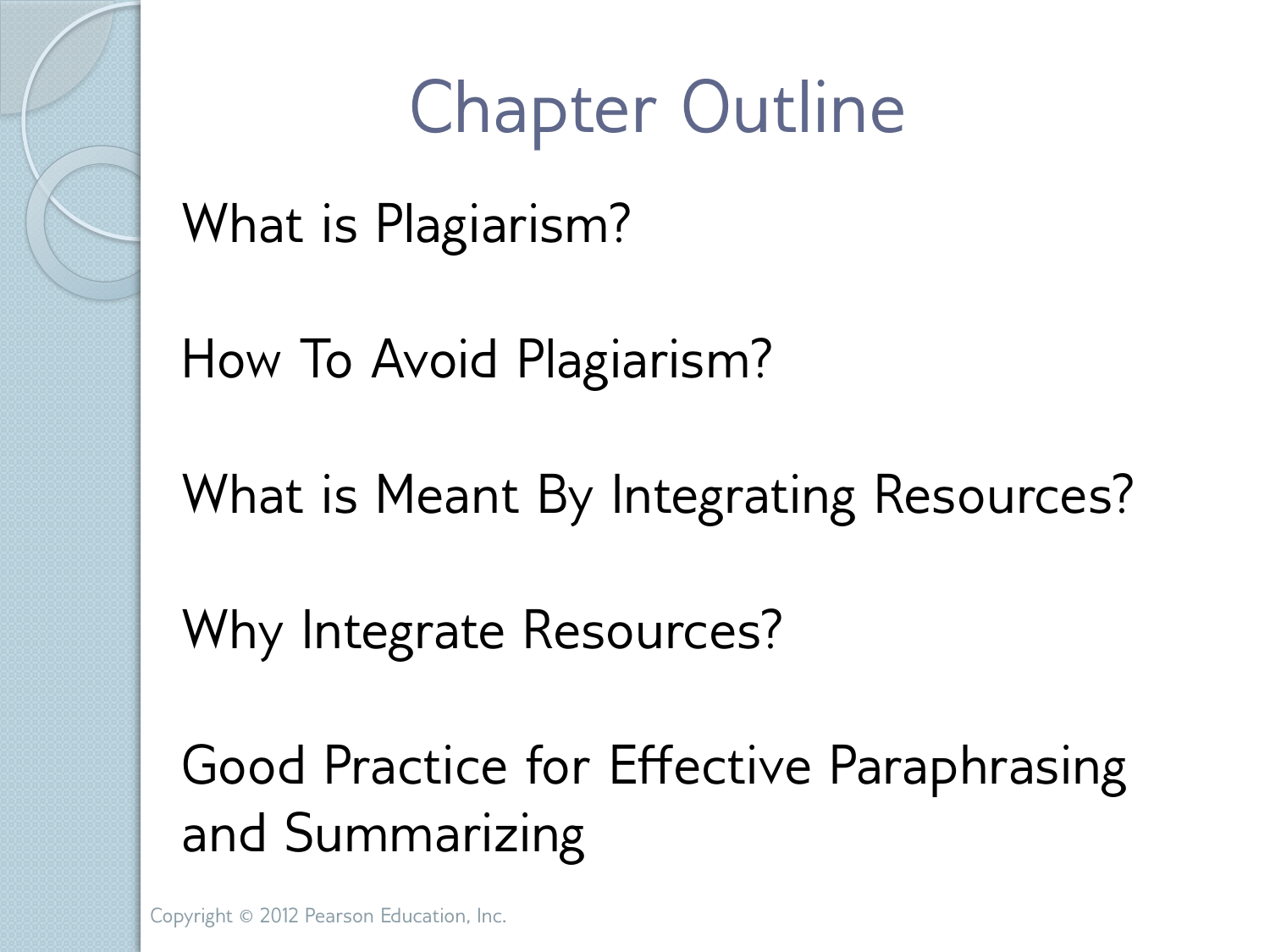

# Chapter Outline
What is Plagiarism?

How To Avoid Plagiarism?

What is Meant By Integrating Resources?

Why Integrate Resources?

Good Practice for Effective Paraphrasing and Summarizing

Copyright © 2012 Pearson Education, Inc.